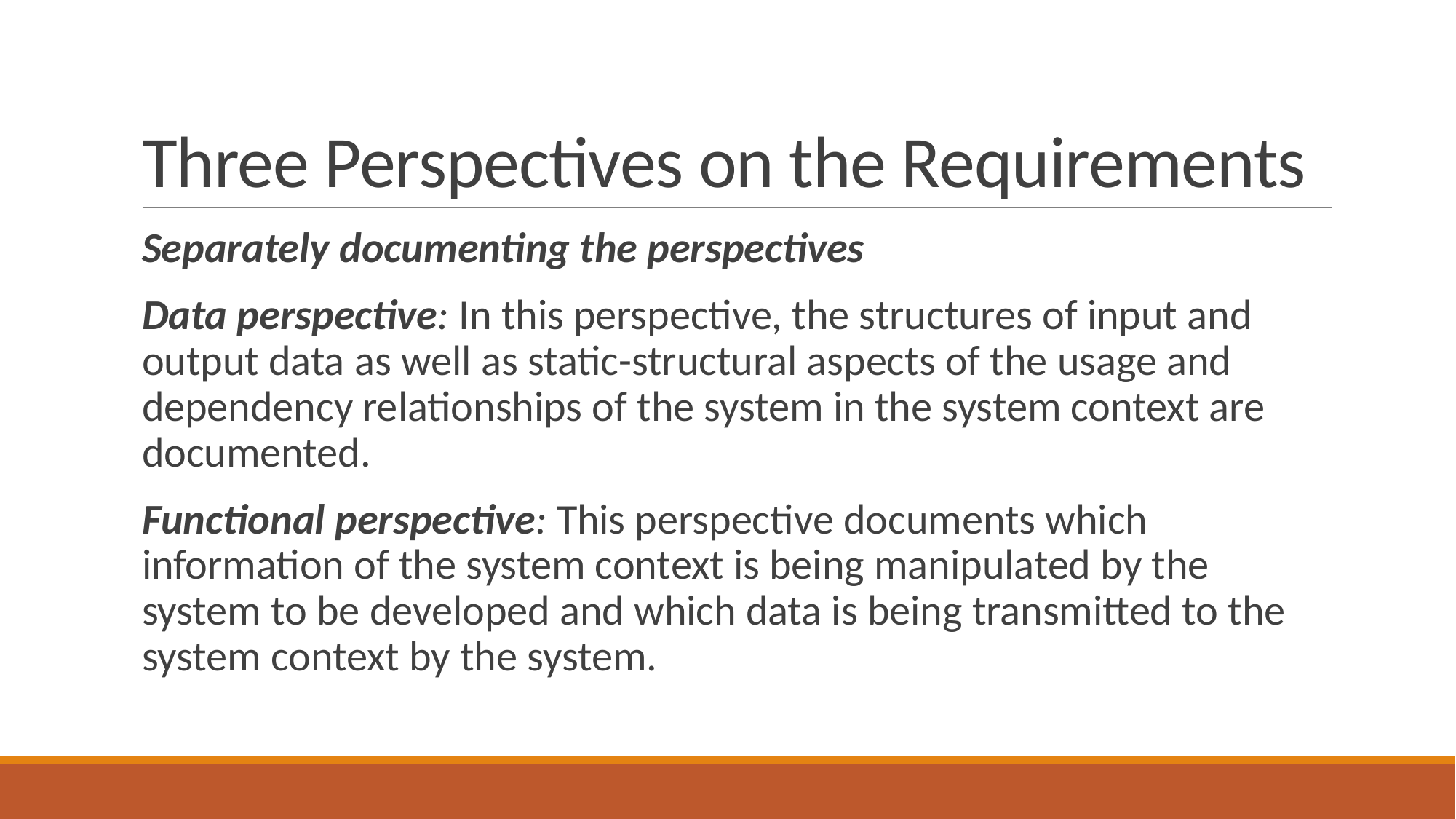

# Three Perspectives on the Requirements
Separately documenting the perspectives
Data perspective: In this perspective, the structures of input and output data as well as static-structural aspects of the usage and dependency relationships of the system in the system context are documented.
Functional perspective: This perspective documents which information of the system context is being manipulated by the system to be developed and which data is being transmitted to the system context by the system.